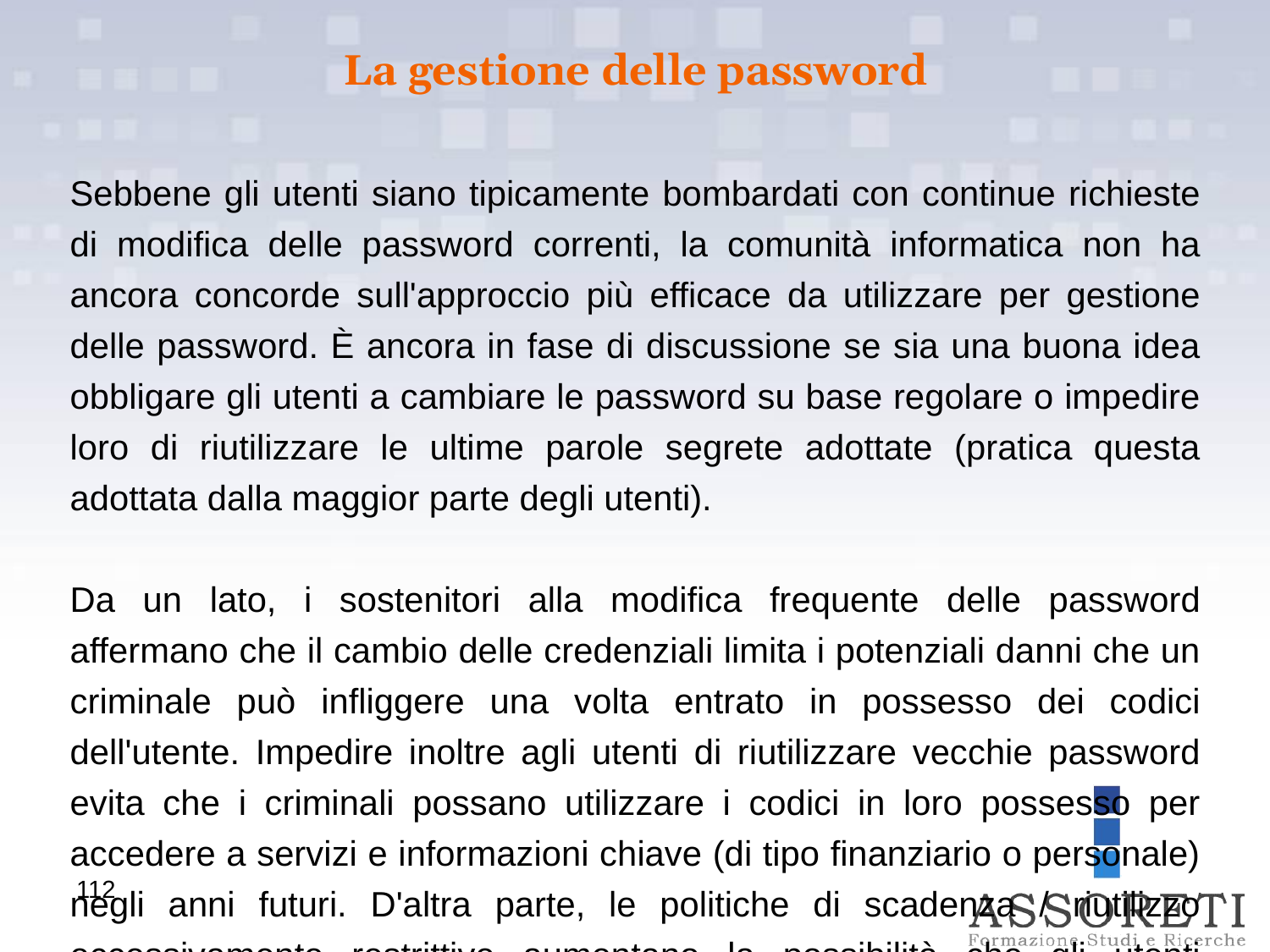

La gestione delle password
Sebbene gli utenti siano tipicamente bombardati con continue richieste di modifica delle password correnti, la comunità informatica non ha ancora concorde sull'approccio più efficace da utilizzare per gestione delle password. È ancora in fase di discussione se sia una buona idea obbligare gli utenti a cambiare le password su base regolare o impedire loro di riutilizzare le ultime parole segrete adottate (pratica questa adottata dalla maggior parte degli utenti).

Da un lato, i sostenitori alla modifica frequente delle password affermano che il cambio delle credenziali limita i potenziali danni che un criminale può infliggere una volta entrato in possesso dei codici dell'utente. Impedire inoltre agli utenti di riutilizzare vecchie password evita che i criminali possano utilizzare i codici in loro possesso per accedere a servizi e informazioni chiave (di tipo finanziario o personale) negli anni futuri. D'altra parte, le politiche di scadenza / riutilizzo eccessivamente restrittive aumentano la possibilità che gli utenti dimentichino le proprie password con maggiore facilità.
112